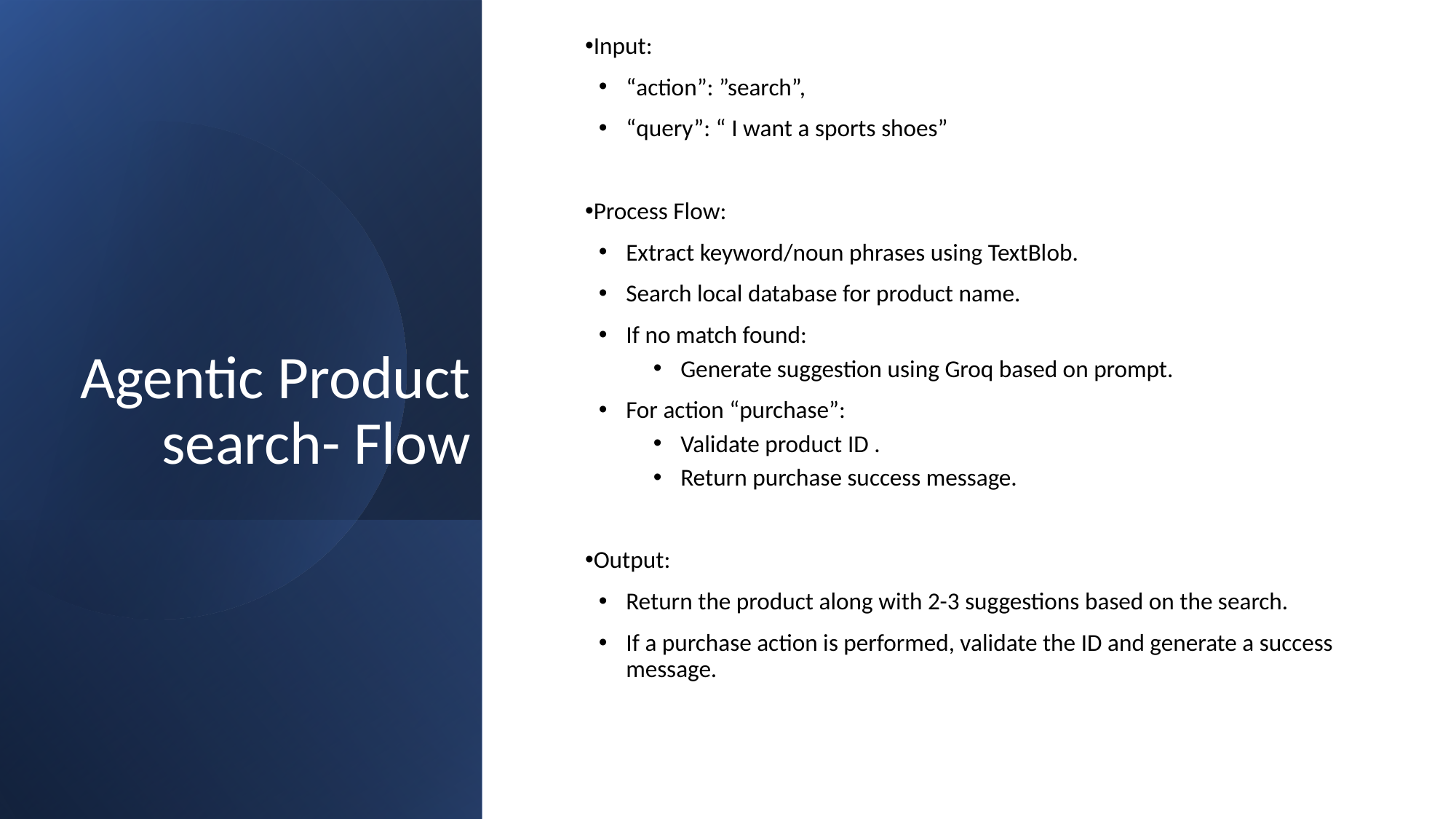

Input:
“action”: ”search”,
“query”: “ I want a sports shoes”

Process Flow:
Extract keyword/noun phrases using TextBlob.
Search local database for product name.
If no match found:
Generate suggestion using Groq based on prompt.
For action “purchase”:
Validate product ID .
Return purchase success message.

Output:
Return the product along with 2-3 suggestions based on the search.
If a purchase action is performed, validate the ID and generate a success message.

# Agentic Product search- Flow